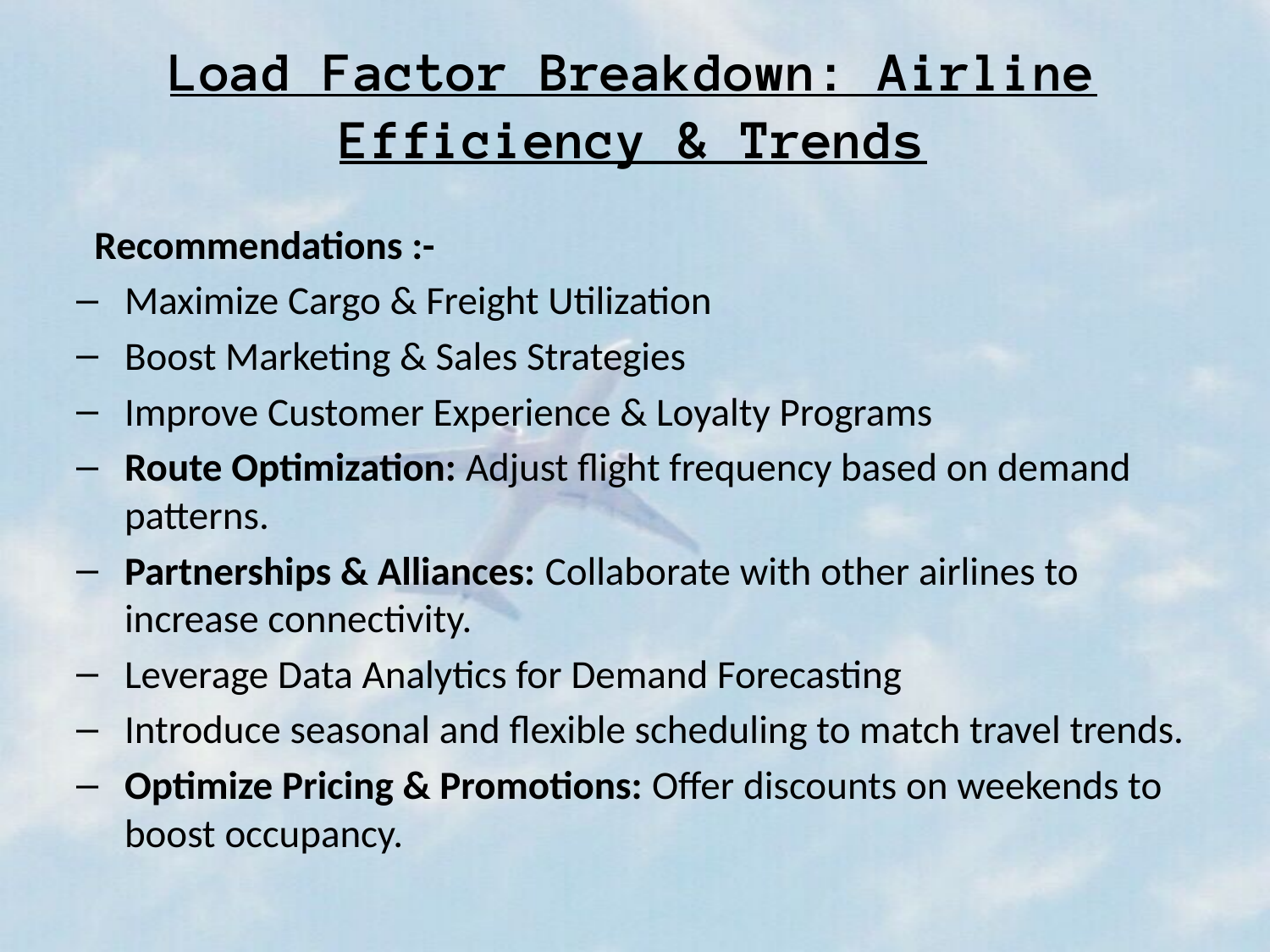

# Load Factor Breakdown: Airline Efficiency & Trends
  Recommendations :-
Maximize Cargo & Freight Utilization
Boost Marketing & Sales Strategies
Improve Customer Experience & Loyalty Programs
Route Optimization: Adjust flight frequency based on demand patterns.
Partnerships & Alliances: Collaborate with other airlines to increase connectivity.
Leverage Data Analytics for Demand Forecasting
Introduce seasonal and flexible scheduling to match travel trends.
Optimize Pricing & Promotions: Offer discounts on weekends to boost occupancy.